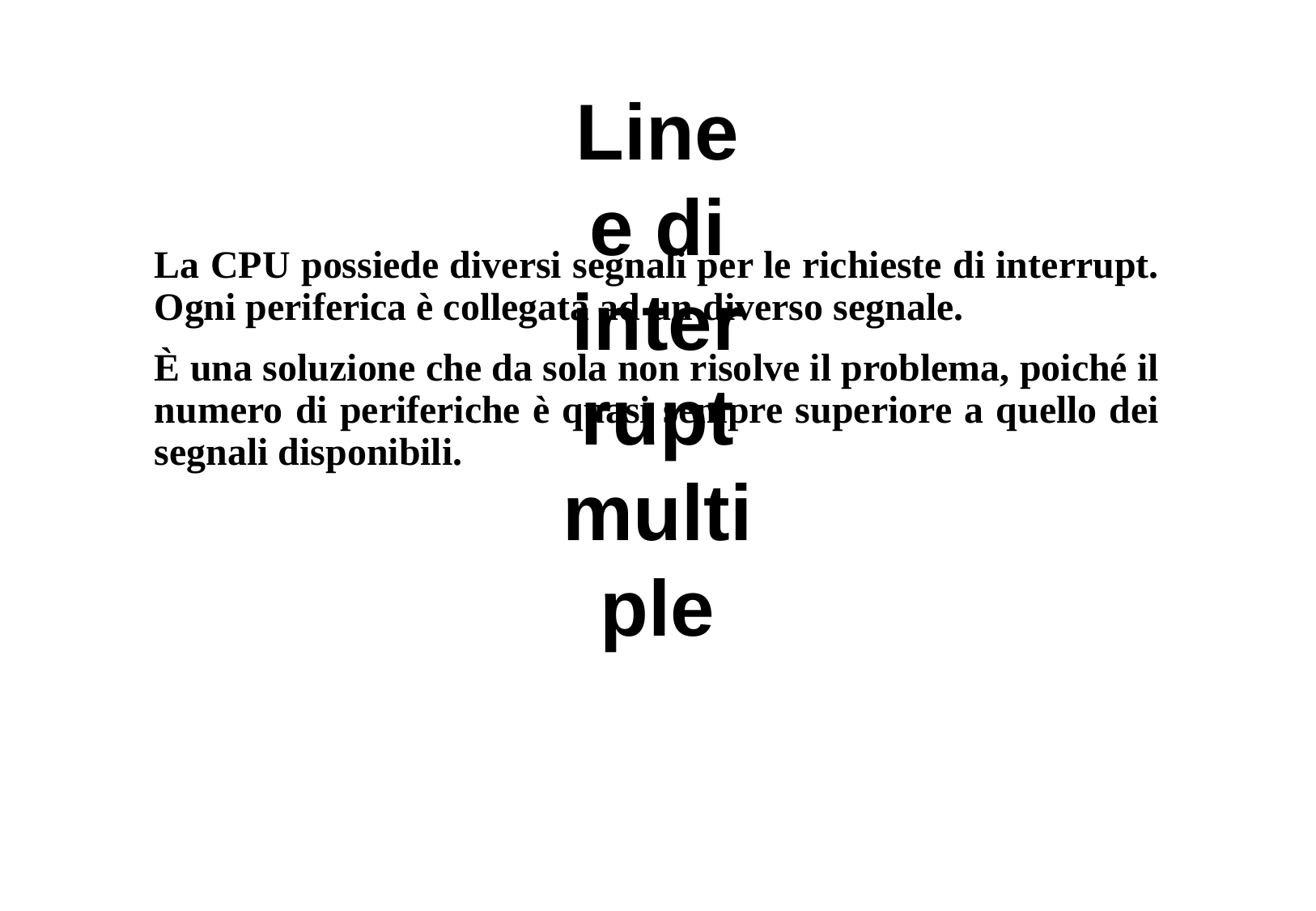

# Linee di interrupt multiple
La CPU possiede diversi segnali per le richieste di interrupt. Ogni periferica è collegata ad un diverso segnale.
È una soluzione che da sola non risolve il problema, poiché il numero di periferiche è quasi sempre superiore a quello dei segnali disponibili.